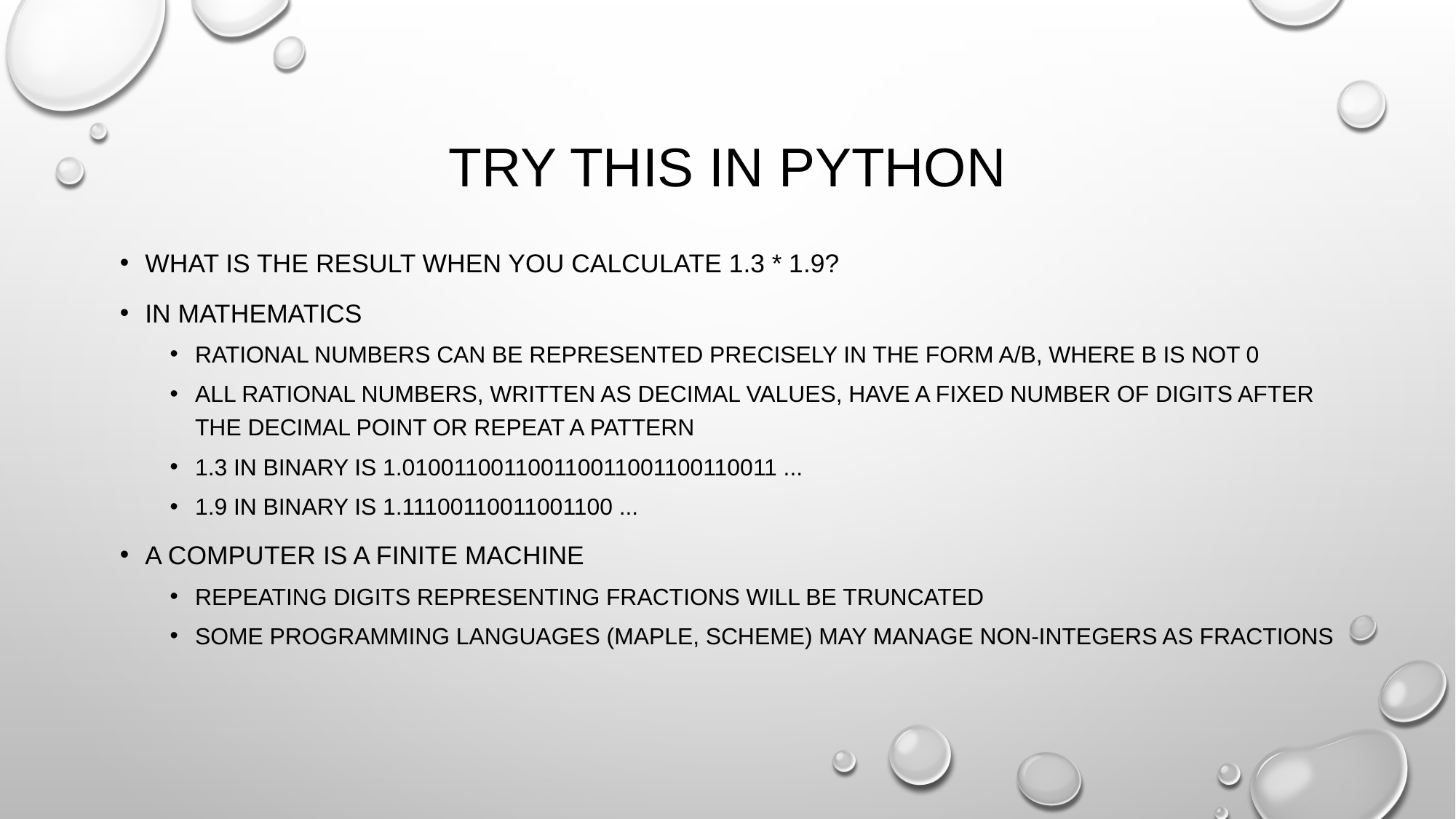

# Try this in Python
What is the result when you calculate 1.3 * 1.9?
in mathematics
rational numbers can be represented precisely in the form a/b, where b is not 0
all rational numbers, written as decimal values, have a fixed number of digits after the decimal point or repeat a pattern
1.3 in binary is 1.010011001100110011001100110011 ...
1.9 in binary is 1.11100110011001100 ...
a computer is a finite machine
repeating digits representing fractions will be truncated
some programming languages (maple, scheme) may manage non-integers as fractions